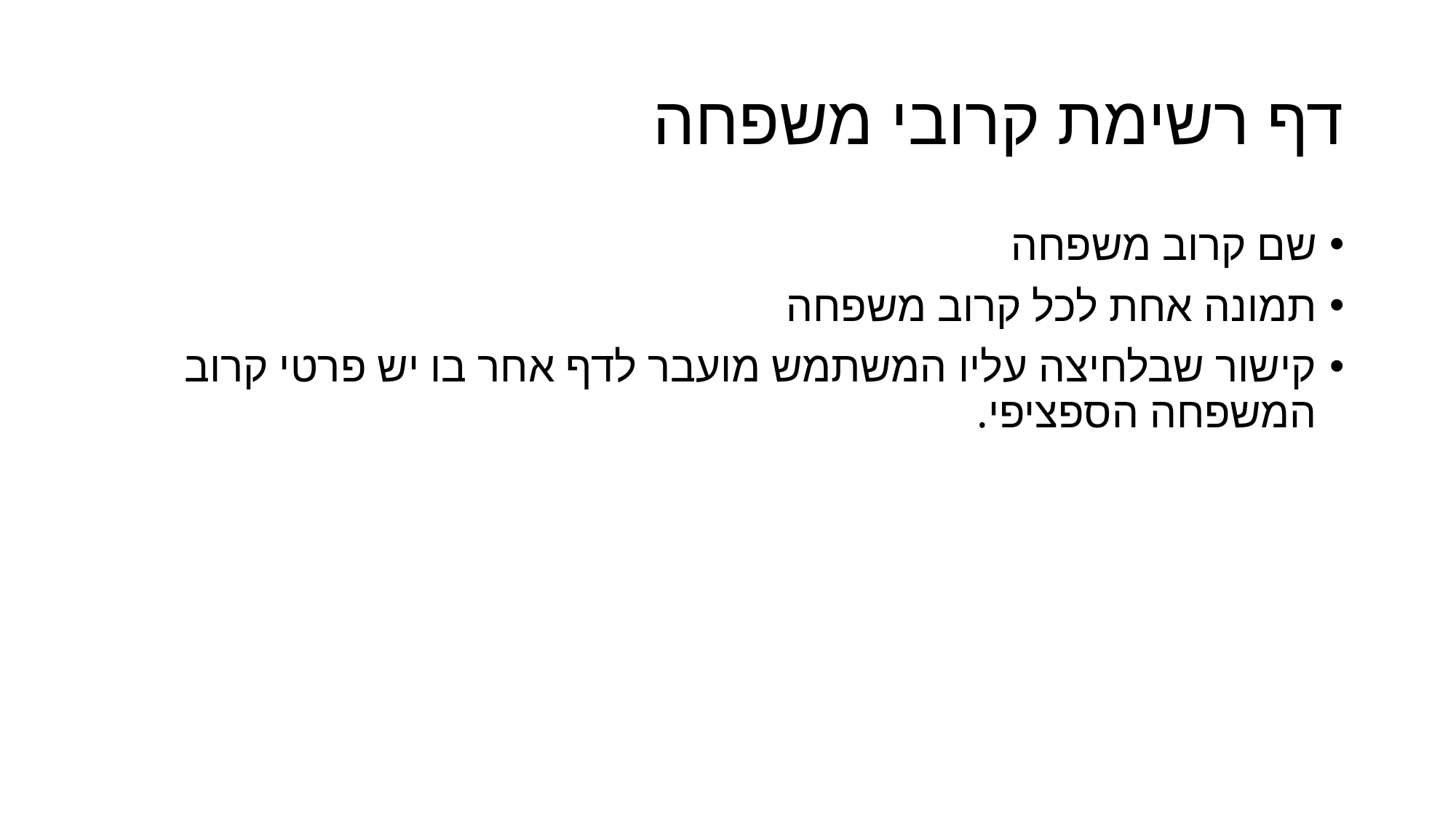

# דף רשימת קרובי משפחה
שם קרוב משפחה
תמונה אחת לכל קרוב משפחה
קישור שבלחיצה עליו המשתמש מועבר לדף אחר בו יש פרטי קרוב המשפחה הספציפי.